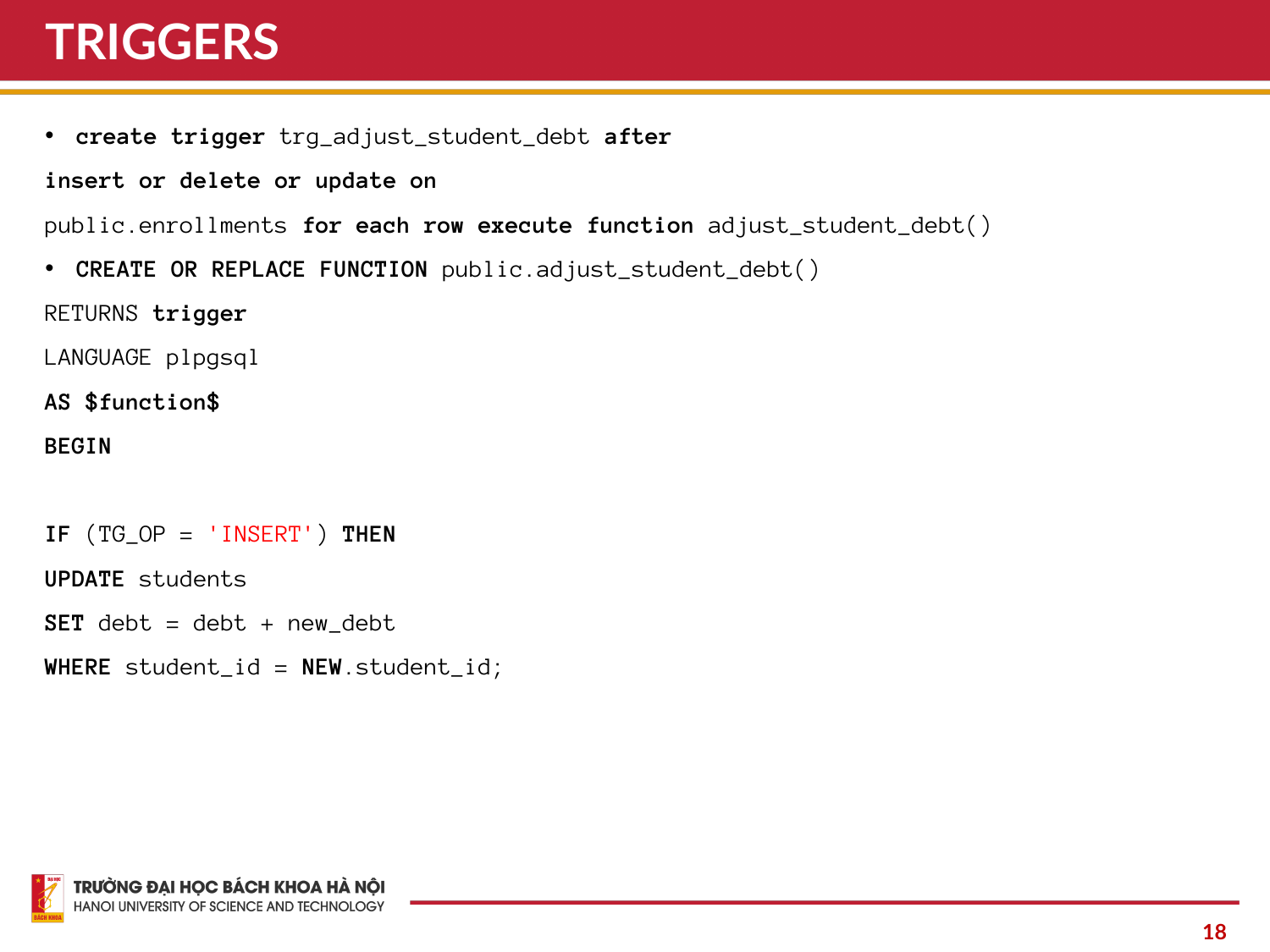

# TRIGGERS
create trigger trg_adjust_student_debt after
insert or delete or update on
public.enrollments for each row execute function adjust_student_debt()
CREATE OR REPLACE FUNCTION public.adjust_student_debt()
RETURNS trigger
LANGUAGE plpgsql
AS $function$
BEGIN

IF (TG_OP = 'INSERT') THEN
UPDATE students
SET debt = debt + new_debt
WHERE student_id = NEW.student_id;

18